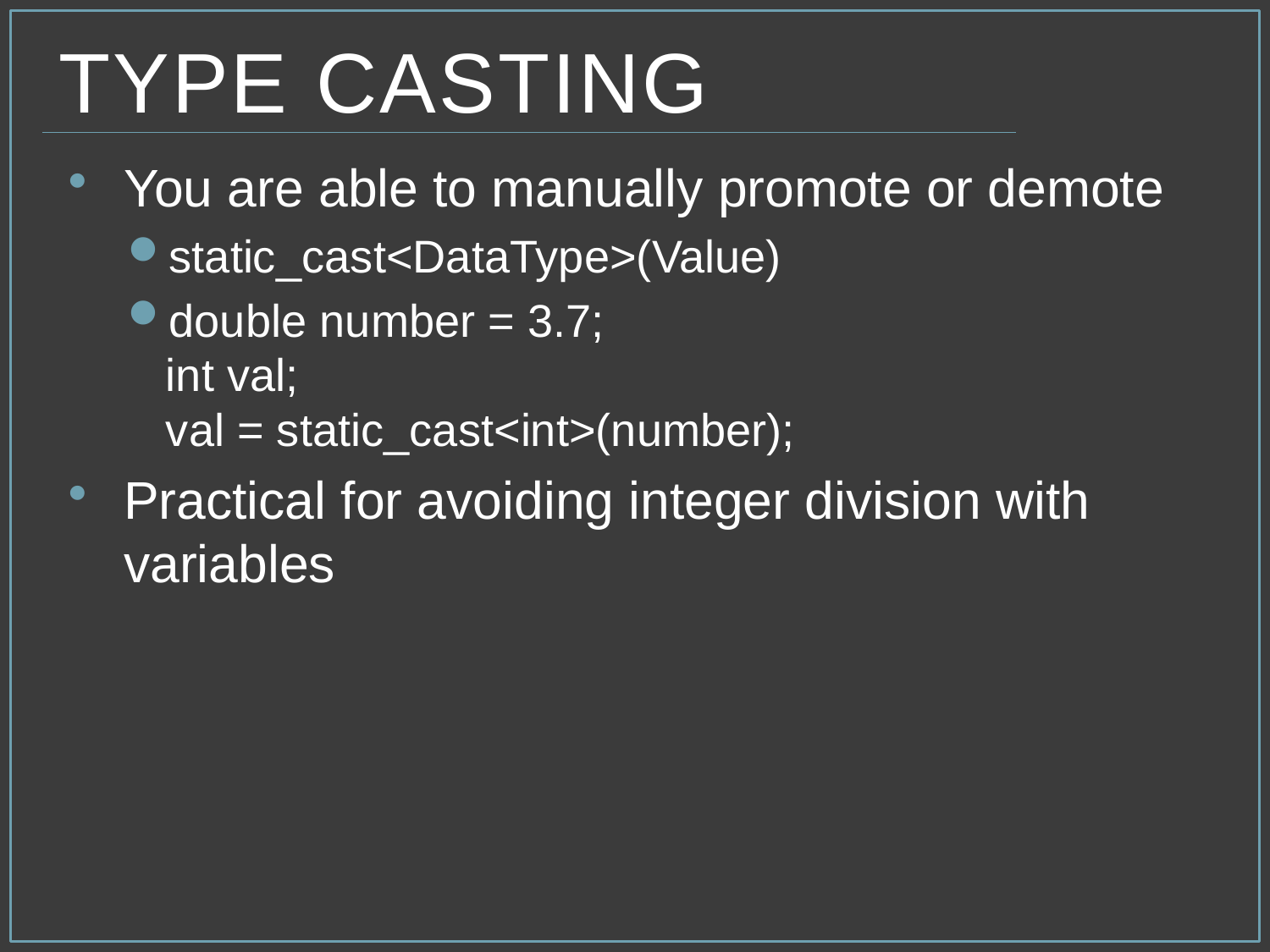

# Type Casting
You are able to manually promote or demote
static_cast<DataType>(Value)
double number = 3.7;
int val;
val = static_cast<int>(number);
Practical for avoiding integer division with variables